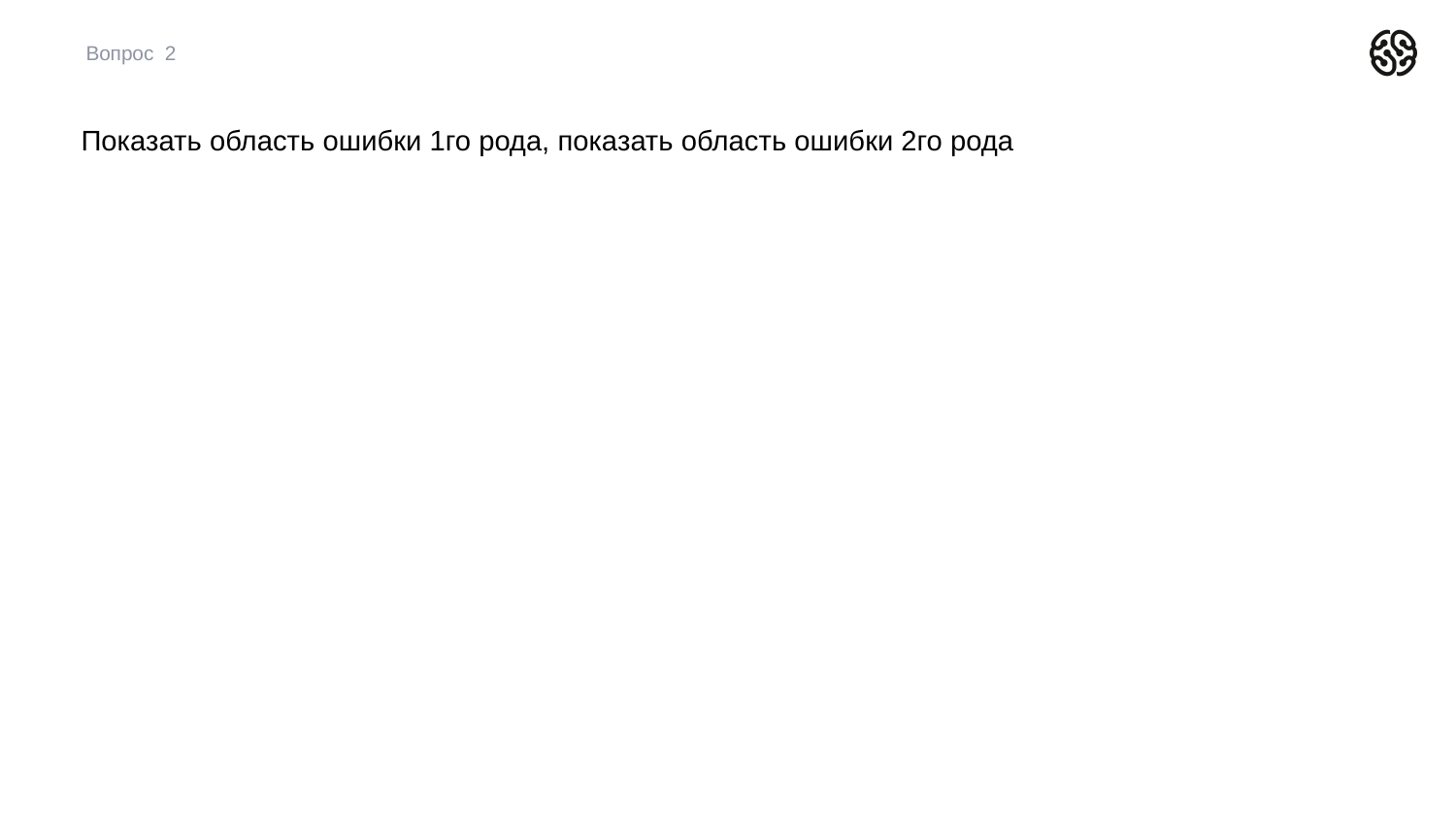

Вопрос  2
Показать область ошибки 1го рода, показать область ошибки 2го рода